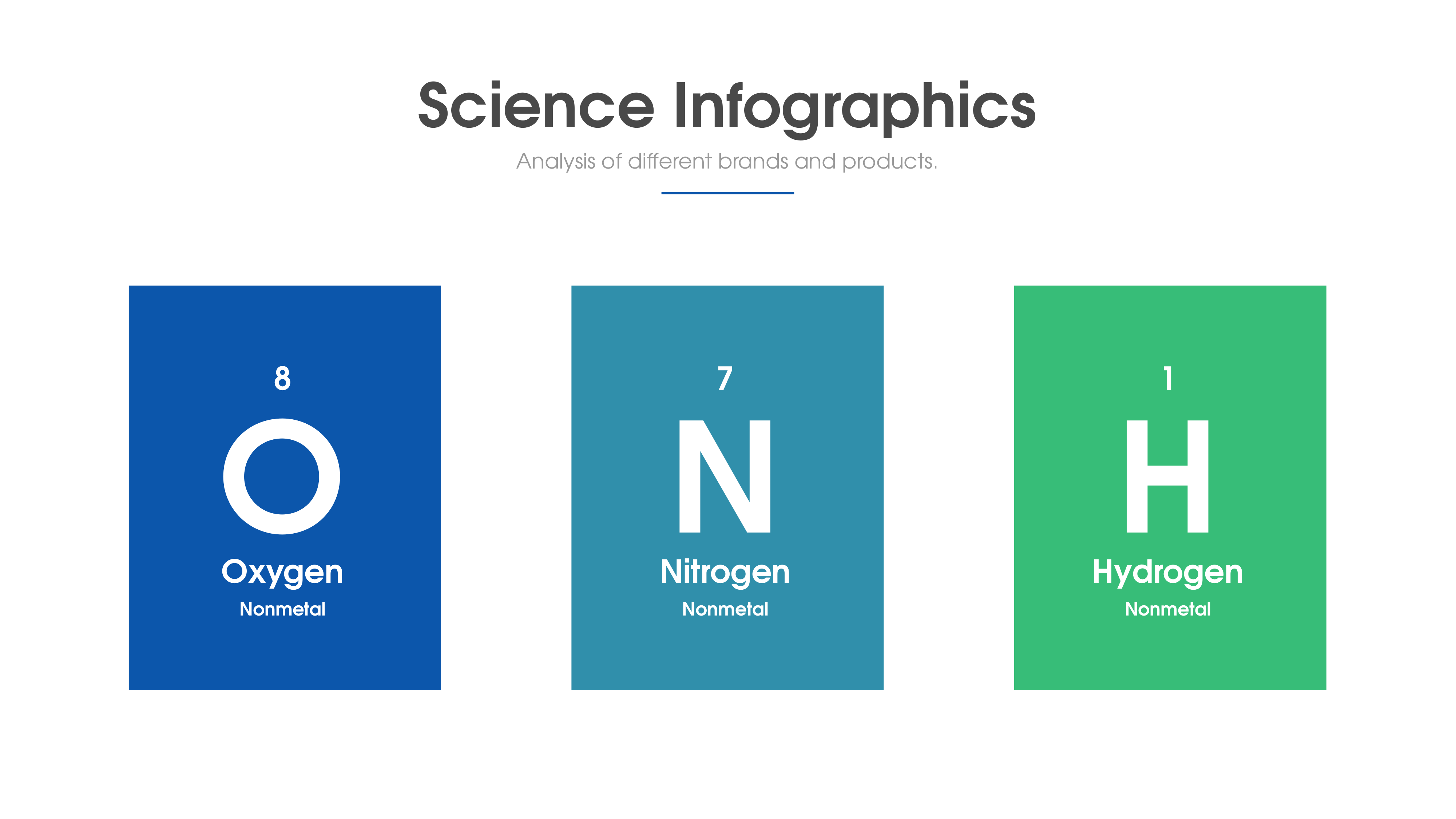

Science Infographics
Analysis of different brands and products.

8
7
1
O
N
H
Oxygen
Nitrogen
Hydrogen
Nonmetal
Nonmetal
Nonmetal